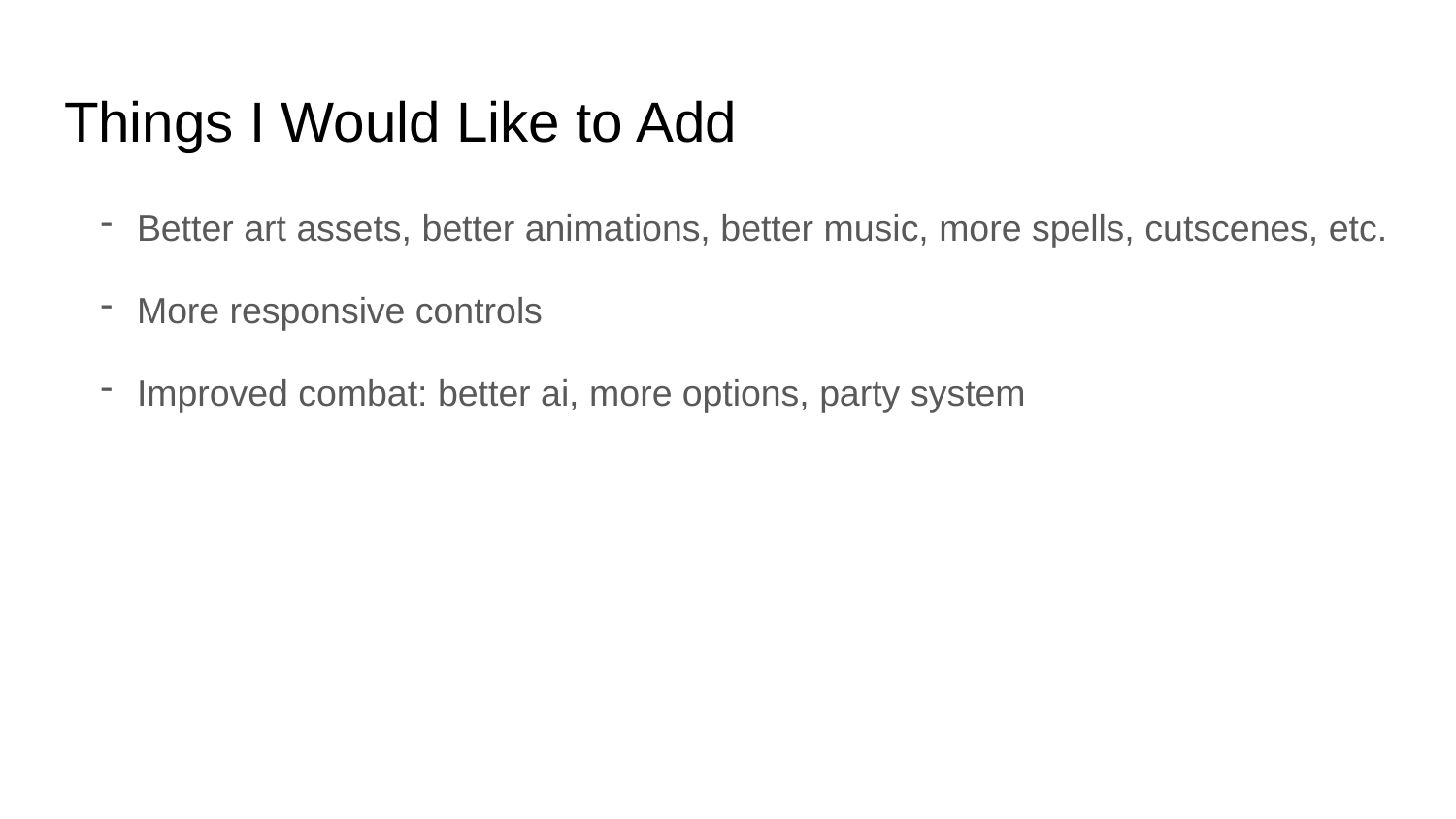

# Things I Would Like to Add
Better art assets, better animations, better music, more spells, cutscenes, etc.
More responsive controls
Improved combat: better ai, more options, party system